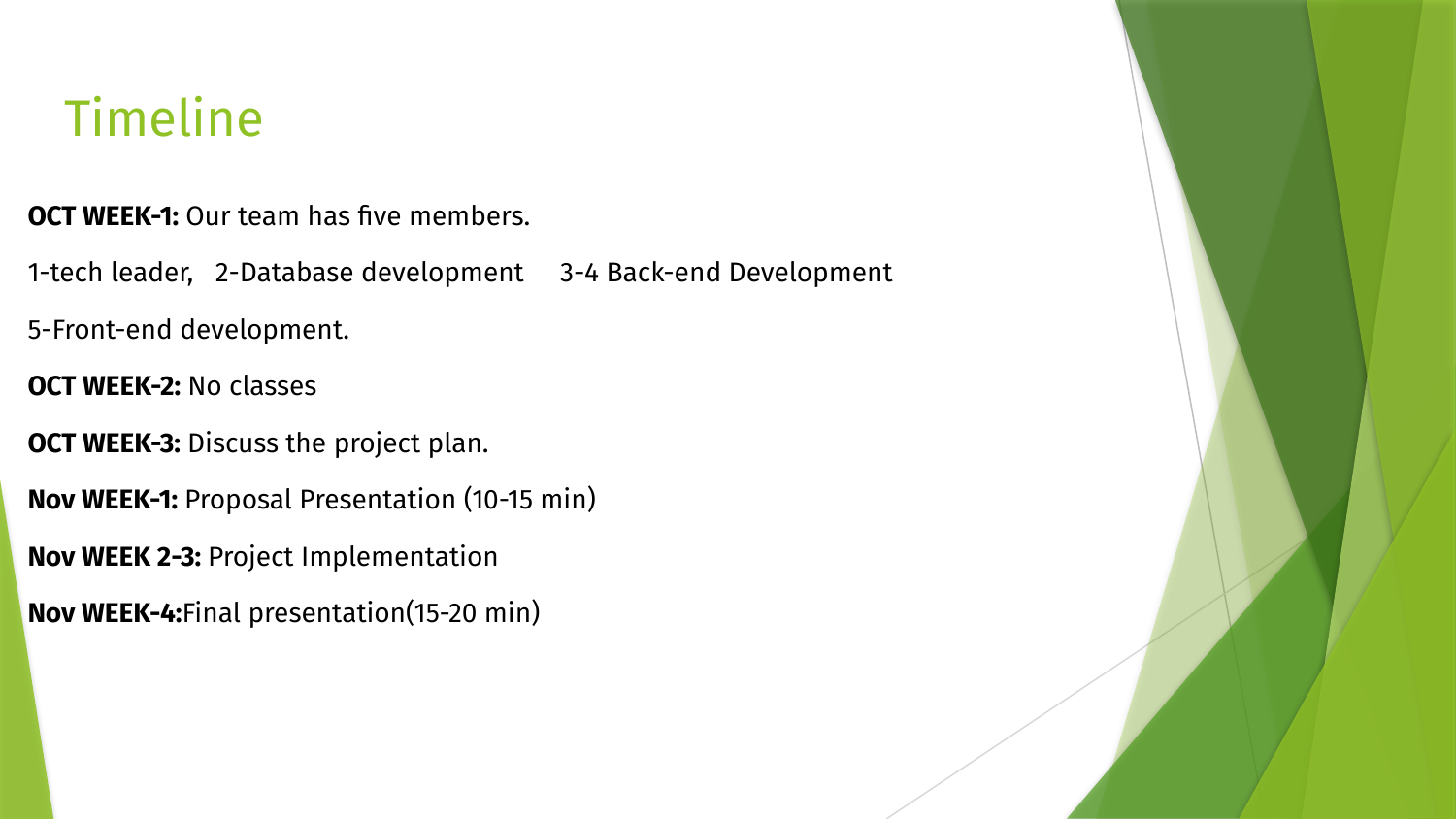

# Timeline
OCT WEEK-1: Our team has five members.
1-tech leader,   2-Database development     3-4 Back-end Development
5-Front-end development.
OCT WEEK-2: No classes
OCT WEEK-3: Discuss the project plan.
Nov WEEK-1: Proposal Presentation (10-15 min)
Nov WEEK 2-3: Project Implementation
Nov WEEK-4:Final presentation(15-20 min)